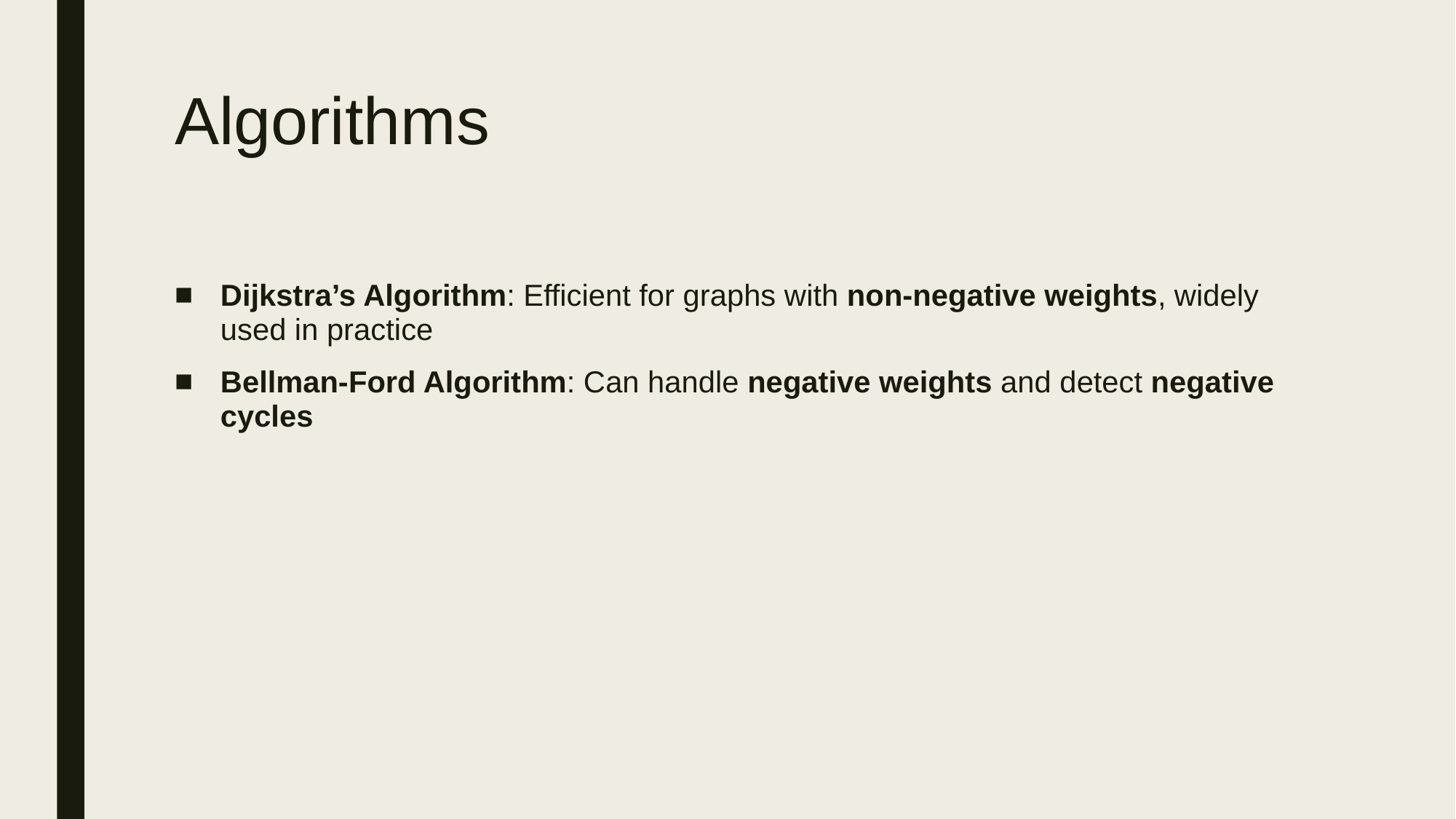

# Algorithms
Dijkstra’s Algorithm: Efficient for graphs with non-negative weights, widely used in practice
Bellman-Ford Algorithm: Can handle negative weights and detect negative cycles